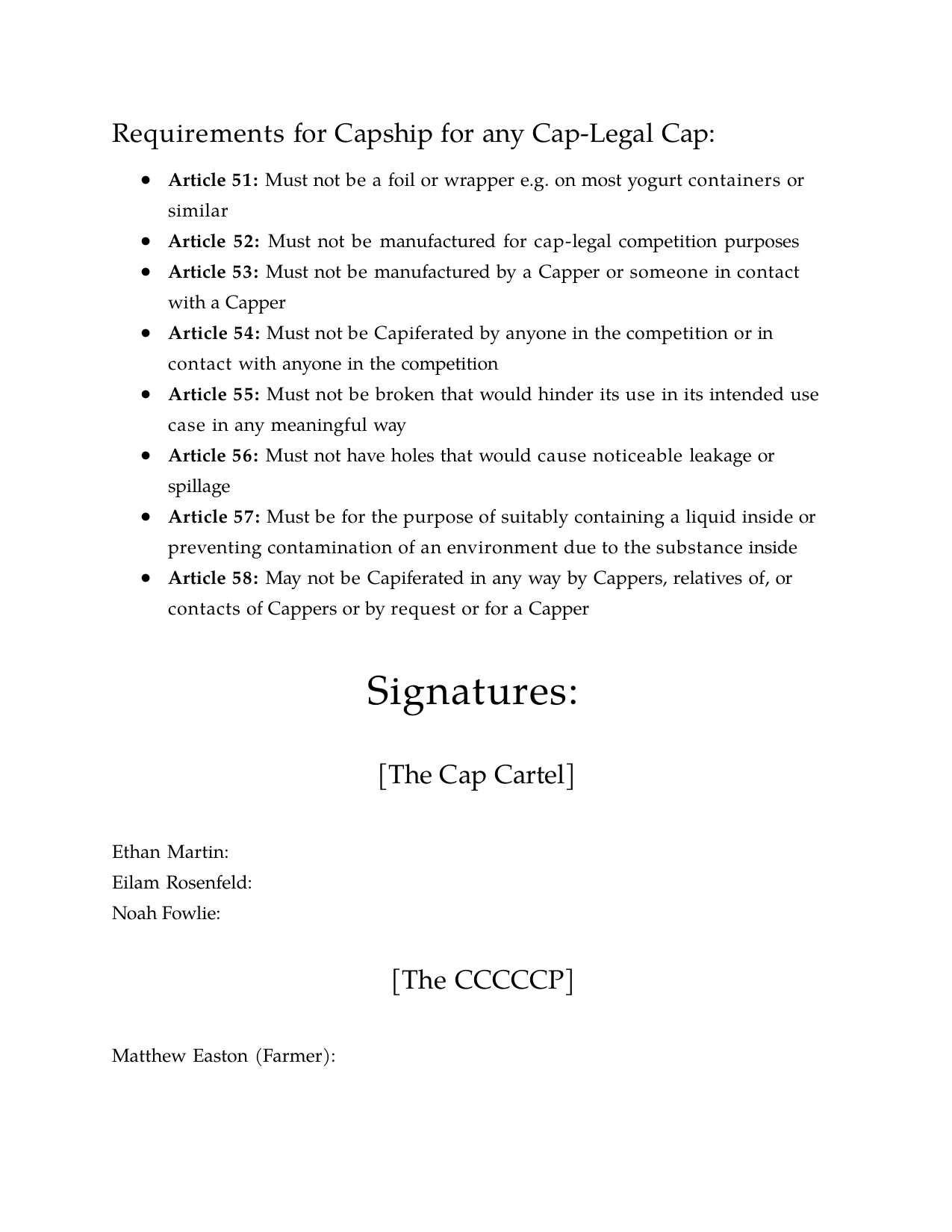

Requirements for Capship for any Cap-Legal Cap:
Article 51: Must not be a foil or wrapper e.g. on most yogurt containers or similar
Article 52: Must not be manufactured for cap-legal competition purposes
Article 53: Must not be manufactured by a Capper or someone in contact with a Capper
Article 54: Must not be Capiferated by anyone in the competition or in contact with anyone in the competition
Article 55: Must not be broken that would hinder its use in its intended use case in any meaningful way
Article 56: Must not have holes that would cause noticeable leakage or spillage
Article 57: Must be for the purpose of suitably containing a liquid inside or preventing contamination of an environment due to the substance inside
Article 58: May not be Capiferated in any way by Cappers, relatives of, or contacts of Cappers or by request or for a Capper
Signatures:
[The Cap Cartel]
Ethan Martin: 	 Eilam Rosenfeld: 		 Noah Fowlie:

[The CCCCCP]

Matthew Easton (Farmer):